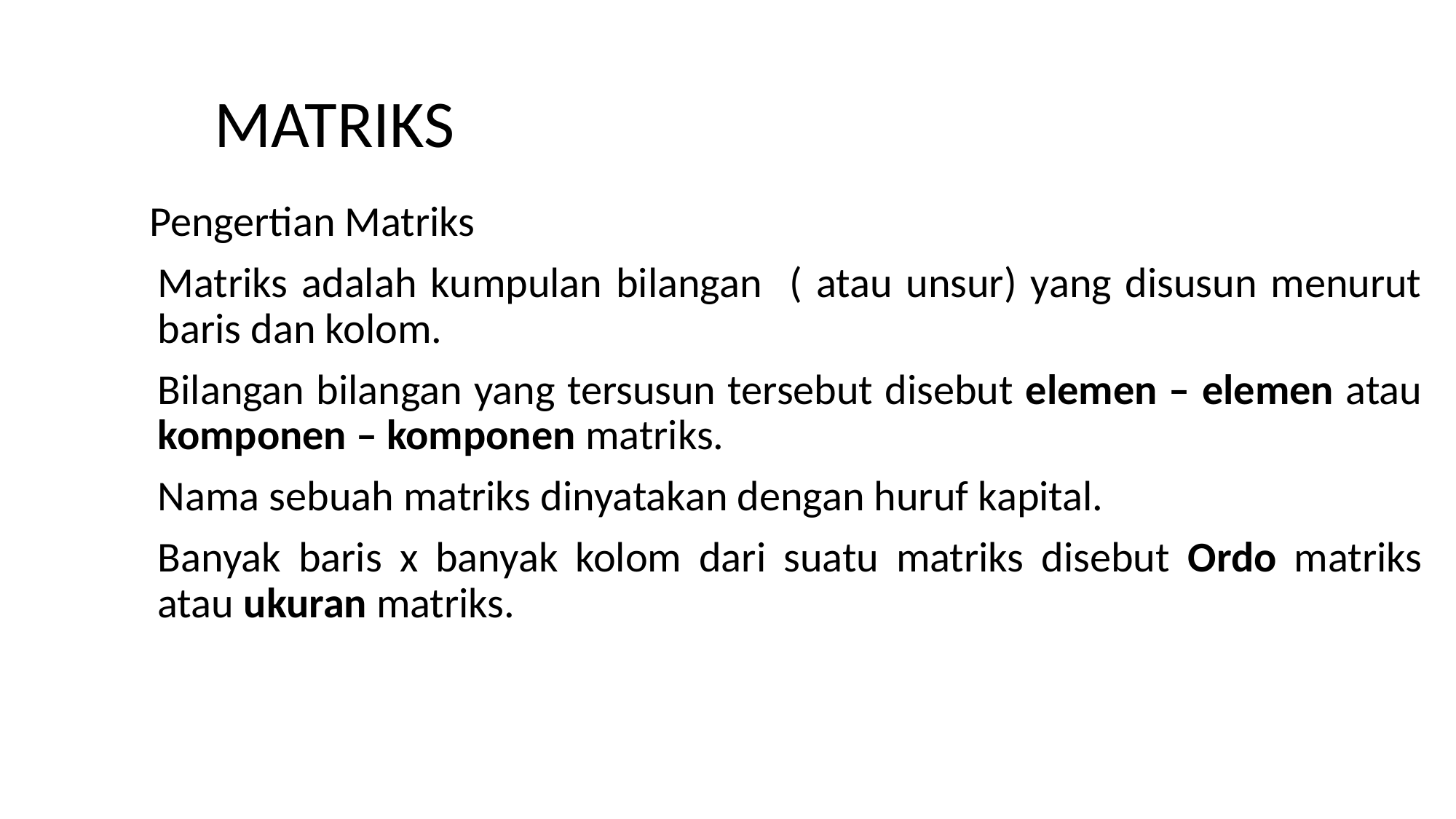

# MATRIKS
Pengertian Matriks
	Matriks adalah kumpulan bilangan  ( atau unsur) yang disusun menurut baris dan kolom.
	Bilangan bilangan yang tersusun tersebut disebut elemen – elemen atau komponen – komponen matriks.
	Nama sebuah matriks dinyatakan dengan huruf kapital.
	Banyak baris x banyak kolom dari suatu matriks disebut Ordo matriks atau ukuran matriks.